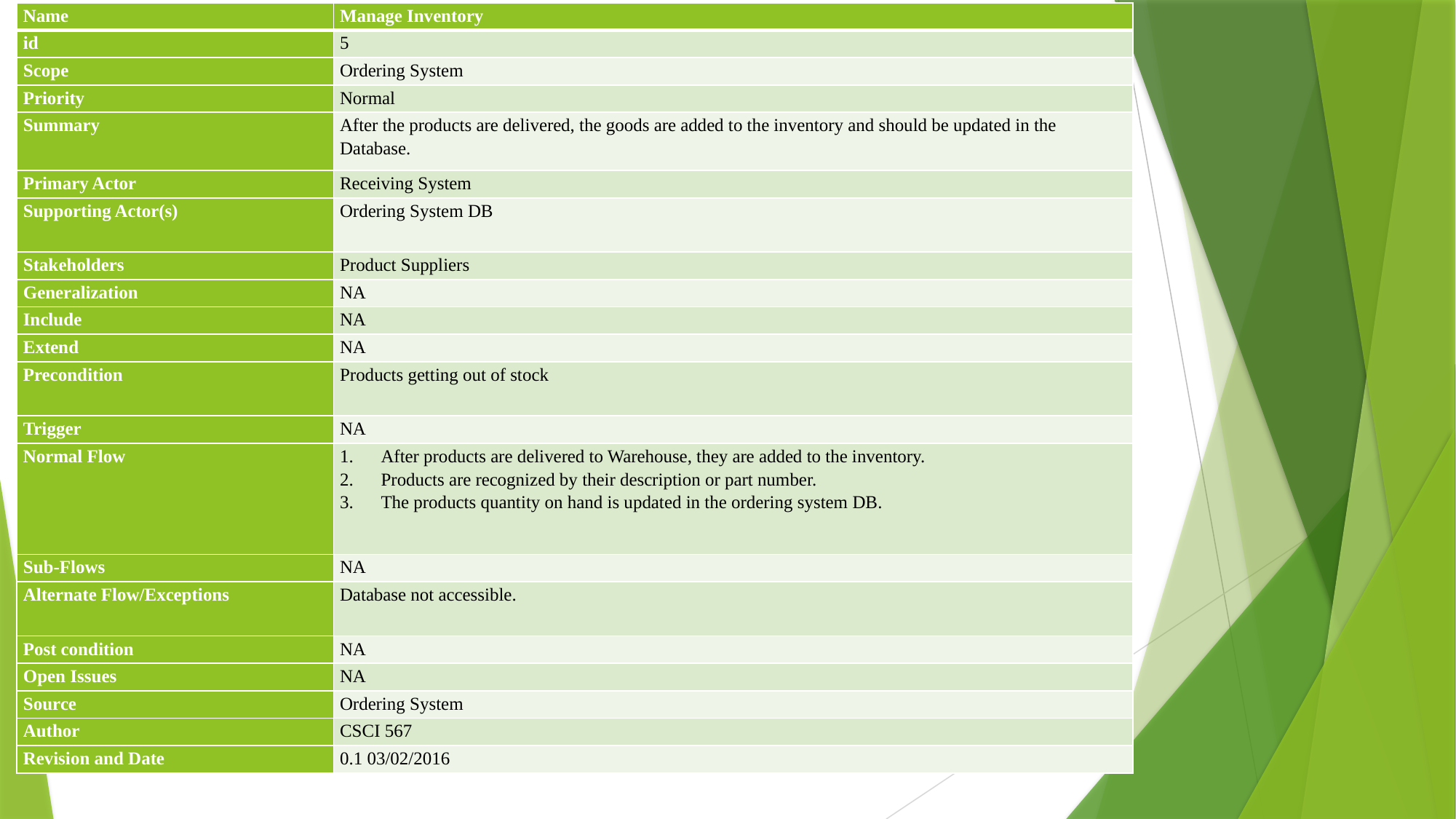

| Name | Manage Inventory |
| --- | --- |
| id | 5 |
| Scope | Ordering System |
| Priority | Normal |
| Summary | After the products are delivered, the goods are added to the inventory and should be updated in the Database. |
| Primary Actor | Receiving System |
| Supporting Actor(s) | Ordering System DB |
| Stakeholders | Product Suppliers |
| Generalization | NA |
| Include | NA |
| Extend | NA |
| Precondition | Products getting out of stock |
| Trigger | NA |
| Normal Flow | After products are delivered to Warehouse, they are added to the inventory. Products are recognized by their description or part number. The products quantity on hand is updated in the ordering system DB. |
| Sub-Flows | NA |
| Alternate Flow/Exceptions | Database not accessible. |
| Post condition | NA |
| Open Issues | NA |
| Source | Ordering System |
| Author | CSCI 567 |
| Revision and Date | 0.1 03/02/2016 |